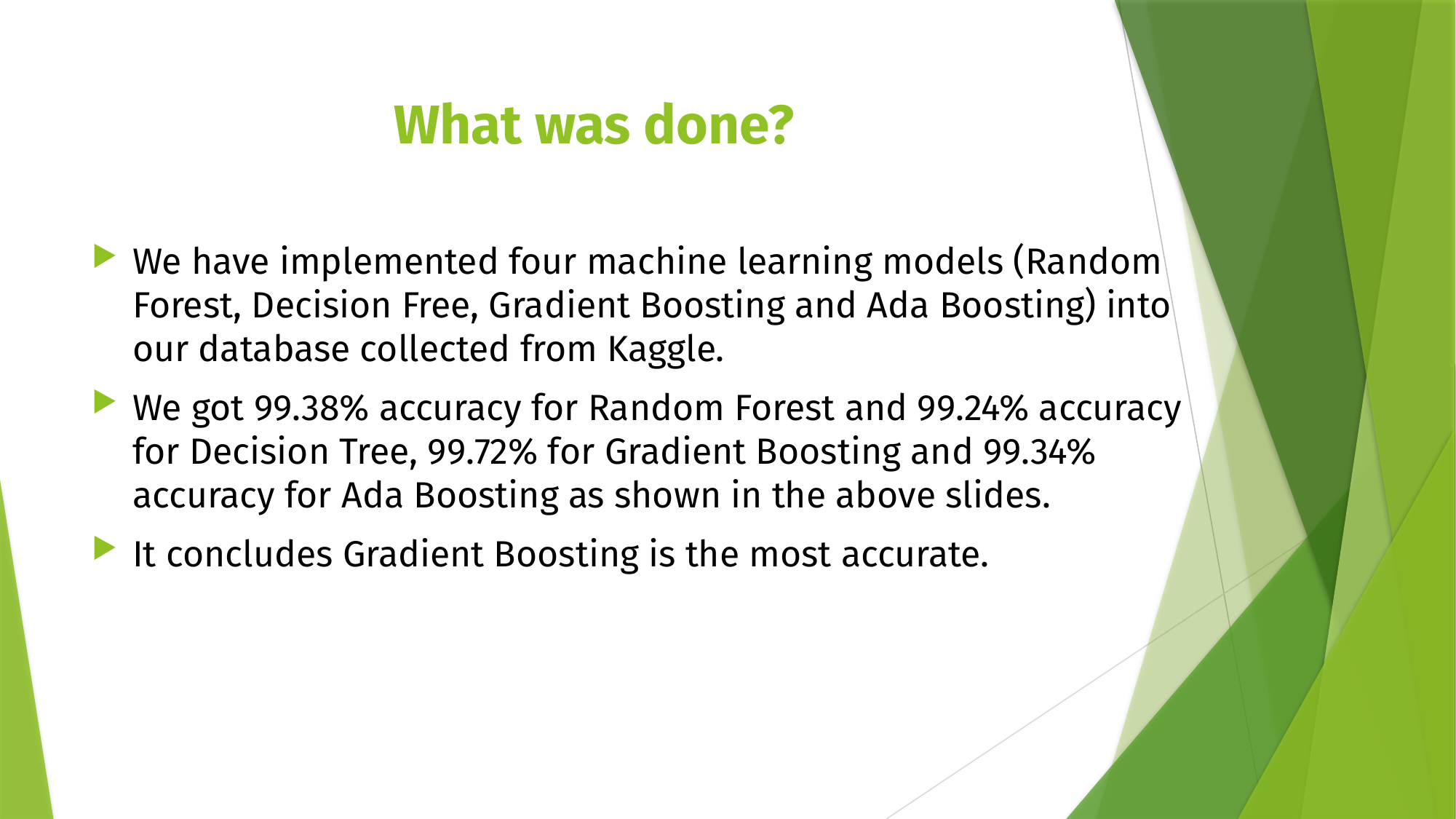

# What was done?
We have implemented four machine learning models (Random Forest, Decision Free, Gradient Boosting and Ada Boosting) into our database collected from Kaggle.
We got 99.38% accuracy for Random Forest and 99.24% accuracy for Decision Tree, 99.72% for Gradient Boosting and 99.34% accuracy for Ada Boosting as shown in the above slides.
It concludes Gradient Boosting is the most accurate.